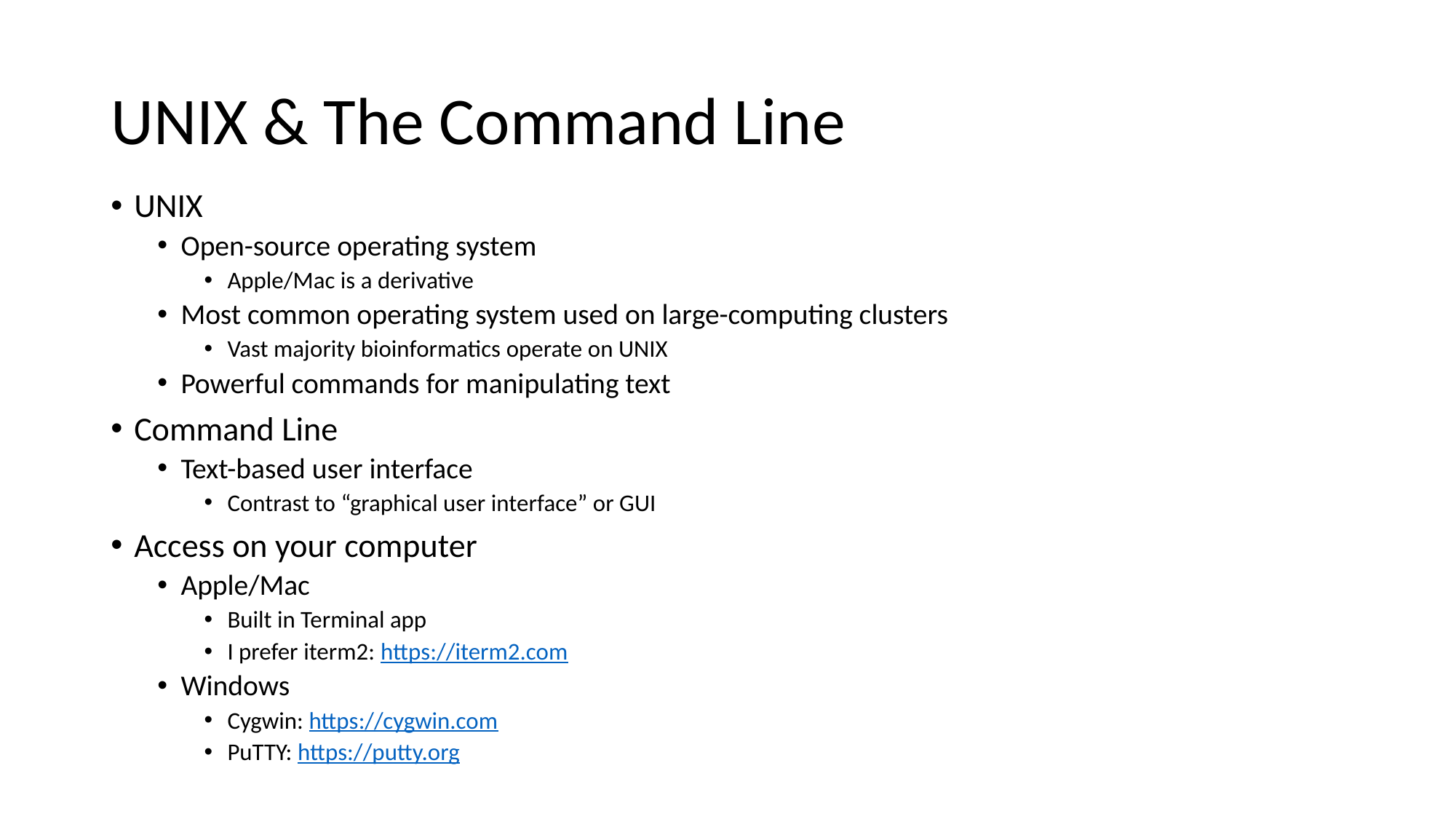

# UNIX & The Command Line
UNIX
Open-source operating system
Apple/Mac is a derivative
Most common operating system used on large-computing clusters
Vast majority bioinformatics operate on UNIX
Powerful commands for manipulating text
Command Line
Text-based user interface
Contrast to “graphical user interface” or GUI
Access on your computer
Apple/Mac
Built in Terminal app
I prefer iterm2: https://iterm2.com
Windows
Cygwin: https://cygwin.com
PuTTY: https://putty.org